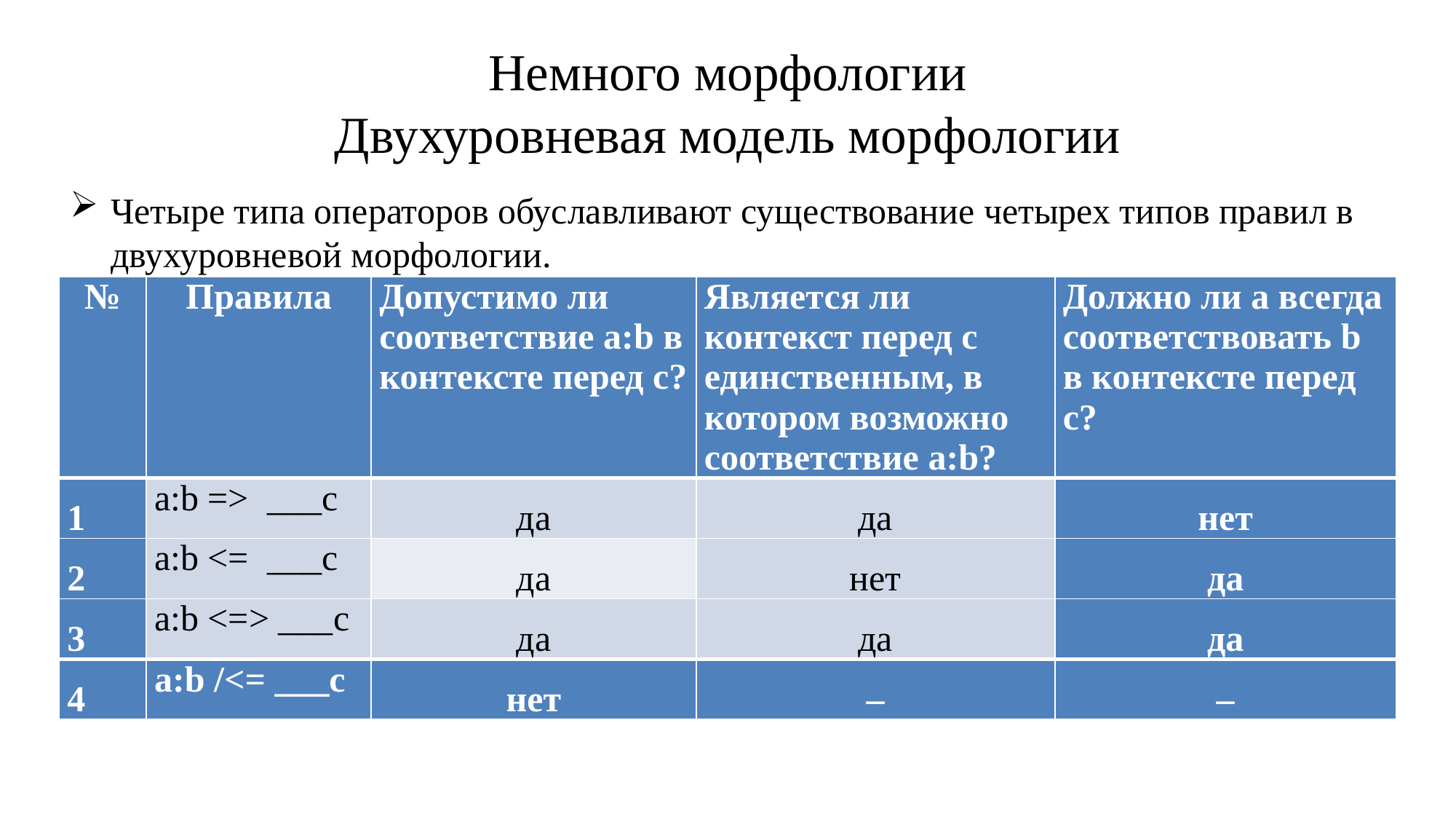

# Немного морфологии Двухуровневая модель морфологии
Четыре типа операторов обуславливают существование четырех типов правил в двухуровневой морфологии.
| № | Правила | Допустимо ли соответствие a:b в контексте перед с? | Является ли контекст перед с единственным, в котором возможно соответствие a:b? | Должно ли a всегда соответствовать b в контексте перед с? |
| --- | --- | --- | --- | --- |
| 1 | a:b => \_\_\_c | да | да | нет |
| 2 | a:b <= \_\_\_c | да | нет | да |
| 3 | a:b <=> \_\_\_c | да | да | да |
| 4 | a:b /<= \_\_\_c | нет | – | – |